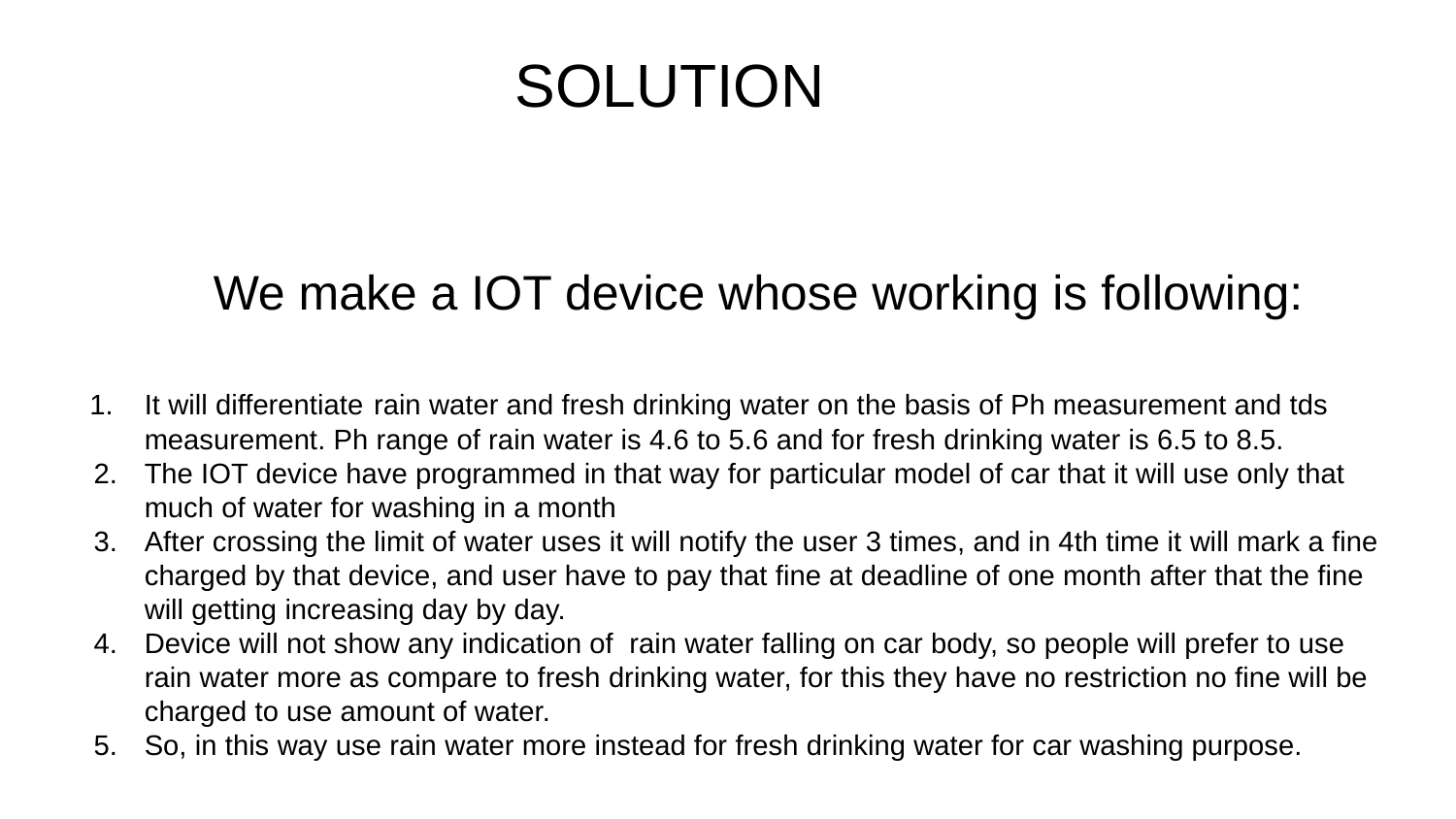

SOLUTION
                 We make a IOT device whose working is following:

It will differentiate rain water and fresh drinking water on the basis of Ph measurement and tds measurement. Ph range of rain water is 4.6 to 5.6 and for fresh drinking water is 6.5 to 8.5.
The IOT device have programmed in that way for particular model of car that it will use only that much of water for washing in a month
After crossing the limit of water uses it will notify the user 3 times, and in 4th time it will mark a fine charged by that device, and user have to pay that fine at deadline of one month after that the fine will getting increasing day by day.
Device will not show any indication of  rain water falling on car body, so people will prefer to use rain water more as compare to fresh drinking water, for this they have no restriction no fine will be charged to use amount of water.
So, in this way use rain water more instead for fresh drinking water for car washing purpose.